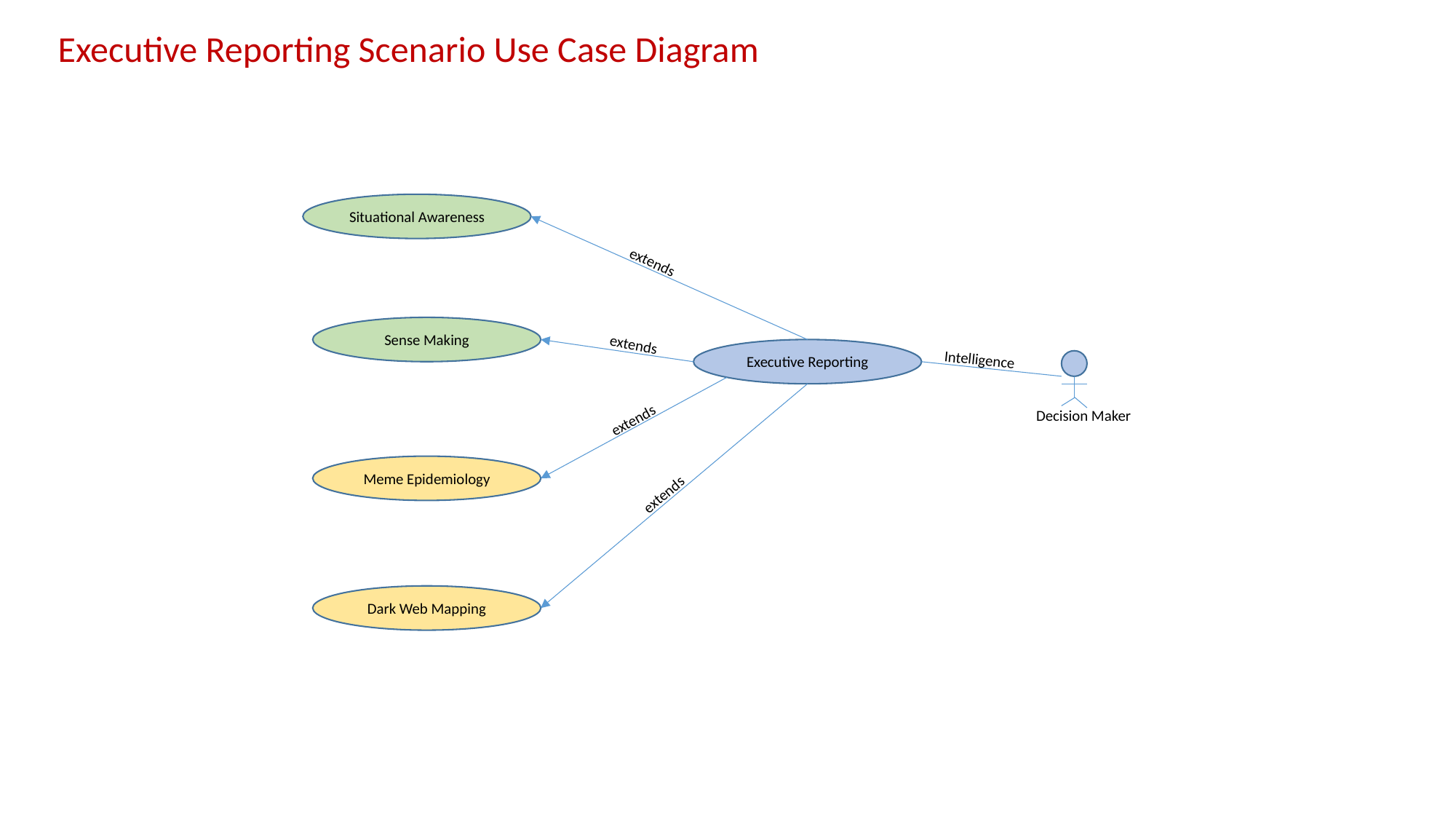

Executive Reporting Scenario Use Case Diagram
Situational Awareness
extends
Sense Making
extends
Executive Reporting
Intelligence

Decision Maker
extends
Meme Epidemiology
extends
Dark Web Mapping